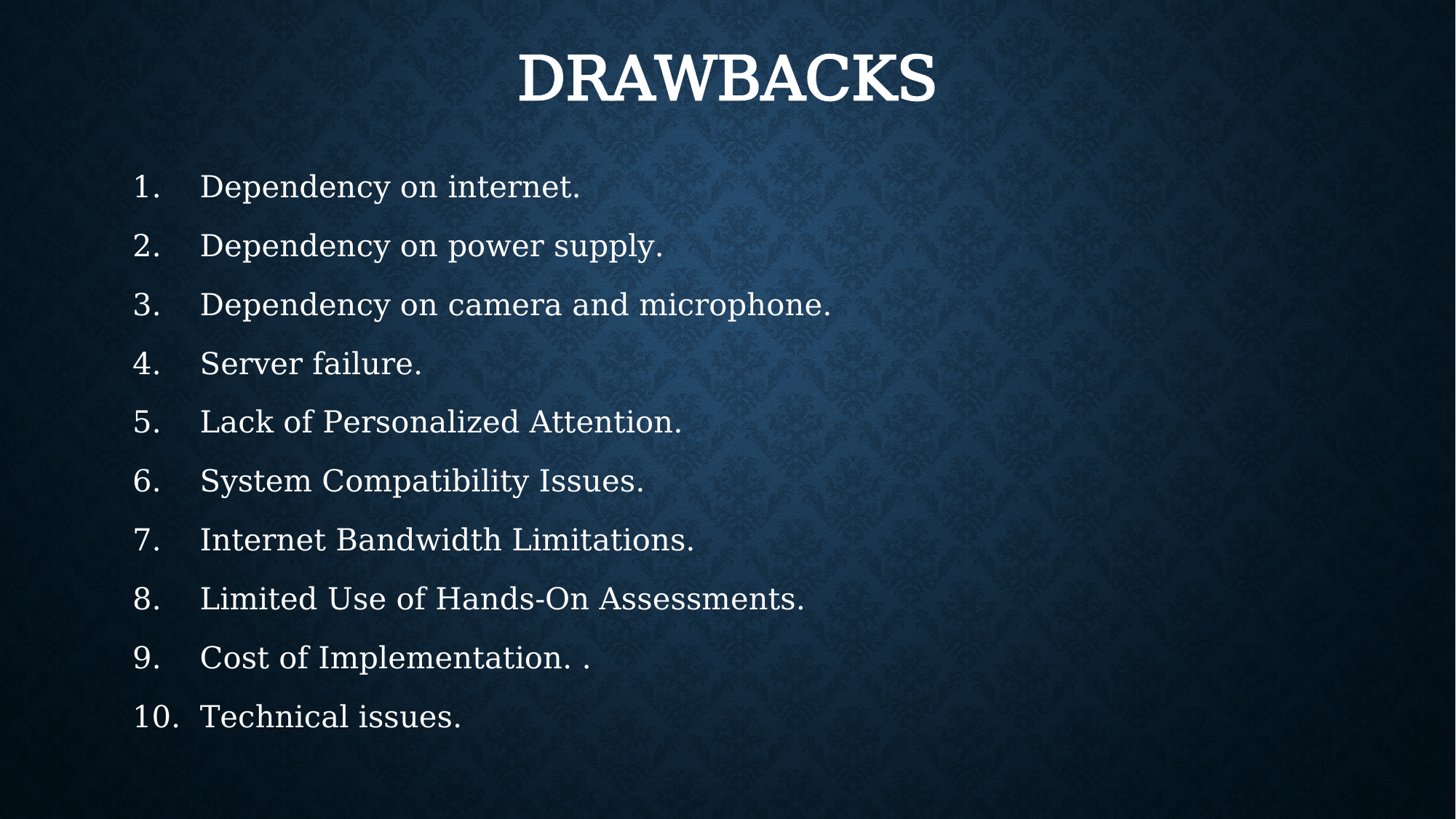

# DRAWBACKS
1.    Dependency on internet.
2.    Dependency on power supply.
3.    Dependency on camera and microphone.
4.    Server failure.
5.    Lack of Personalized Attention.
6.    System Compatibility Issues.
7.    Internet Bandwidth Limitations.
8.    Limited Use of Hands-On Assessments.
9.    Cost of Implementation. .
10.  Technical issues.